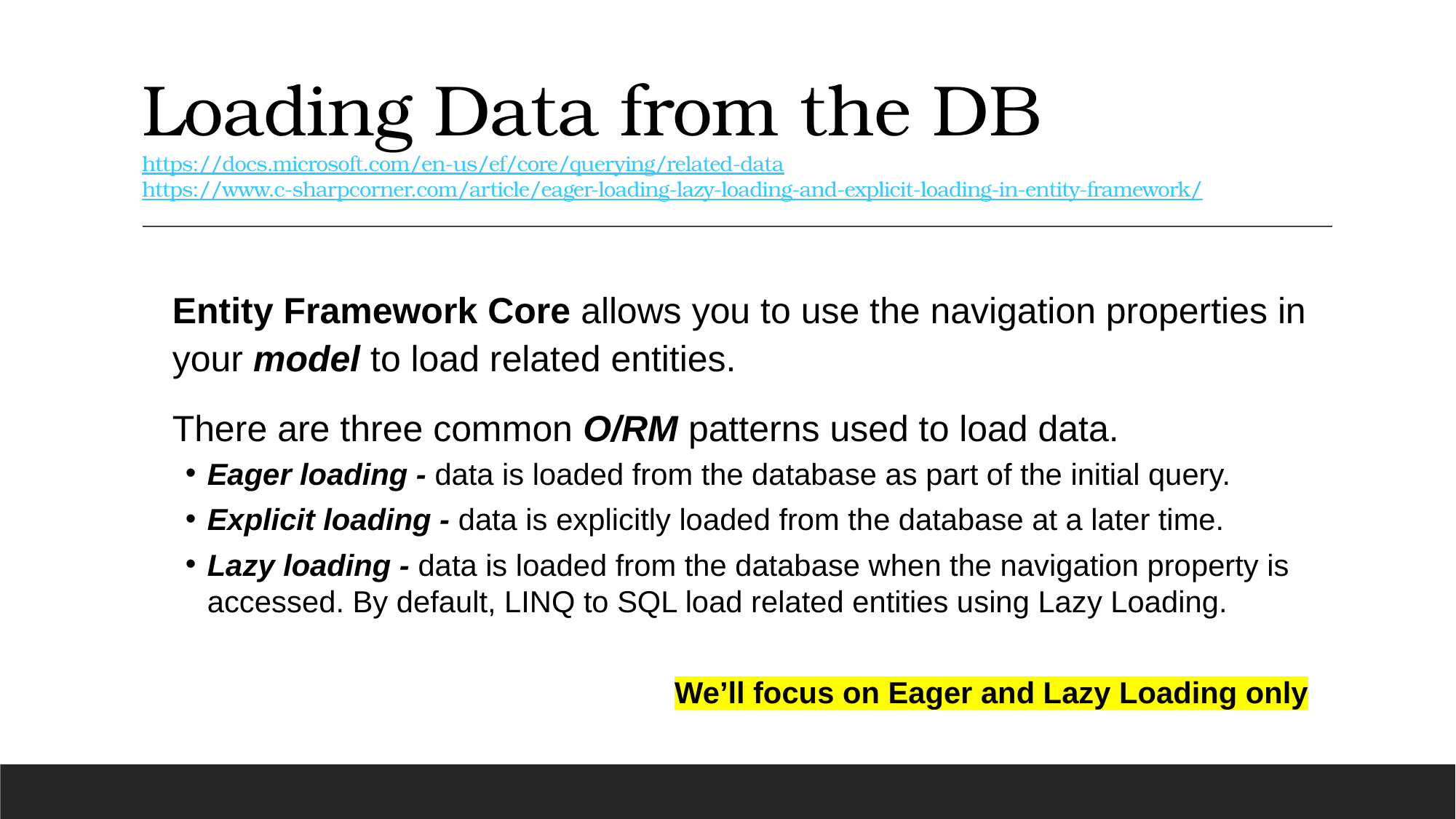

# Loading Data from the DB https://docs.microsoft.com/en-us/ef/core/querying/related-data https://www.c-sharpcorner.com/article/eager-loading-lazy-loading-and-explicit-loading-in-entity-framework/
Entity Framework Core allows you to use the navigation properties in your model to load related entities.
There are three common O/RM patterns used to load data.
Eager loading - data is loaded from the database as part of the initial query.
Explicit loading - data is explicitly loaded from the database at a later time.
Lazy loading - data is loaded from the database when the navigation property is accessed. By default, LINQ to SQL load related entities using Lazy Loading.

We’ll focus on Eager and Lazy Loading only